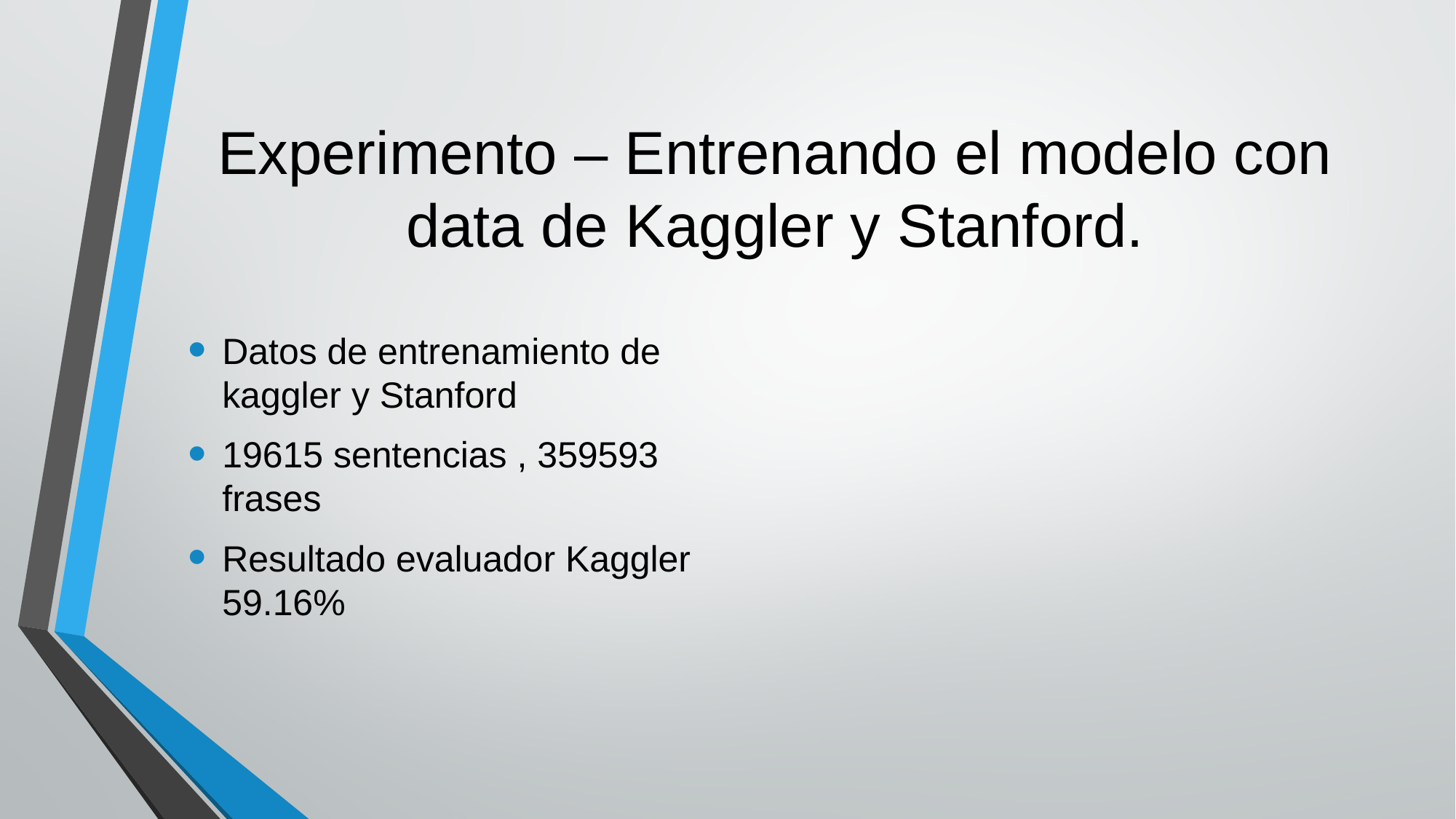

# Experimento – Entrenando el modelo con data de Kaggler y Stanford.
Datos de entrenamiento de kaggler y Stanford
19615 sentencias , 359593 frases
Resultado evaluador Kaggler  59.16%